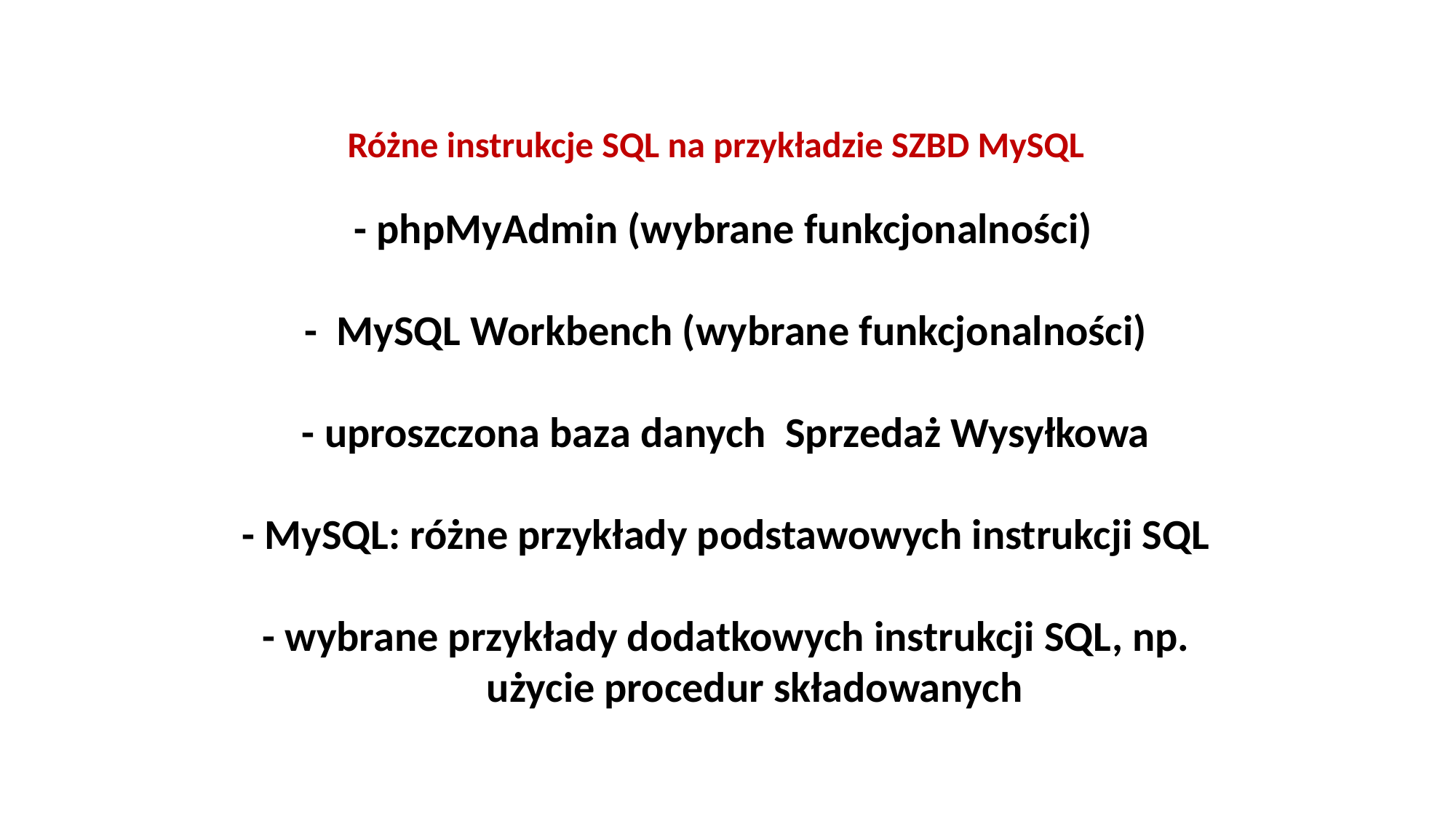

Różne instrukcje SQL na przykładzie SZBD MySQL

  - phpMyAdmin (wybrane funkcjonalności)

  -  MySQL Workbench (wybrane funkcjonalności)

  - uproszczona baza danych  Sprzedaż Wysyłkowa

  - MySQL: różne przykłady podstawowych instrukcji SQL

  - wybrane przykłady dodatkowych instrukcji SQL, np.
        użycie procedur składowanych